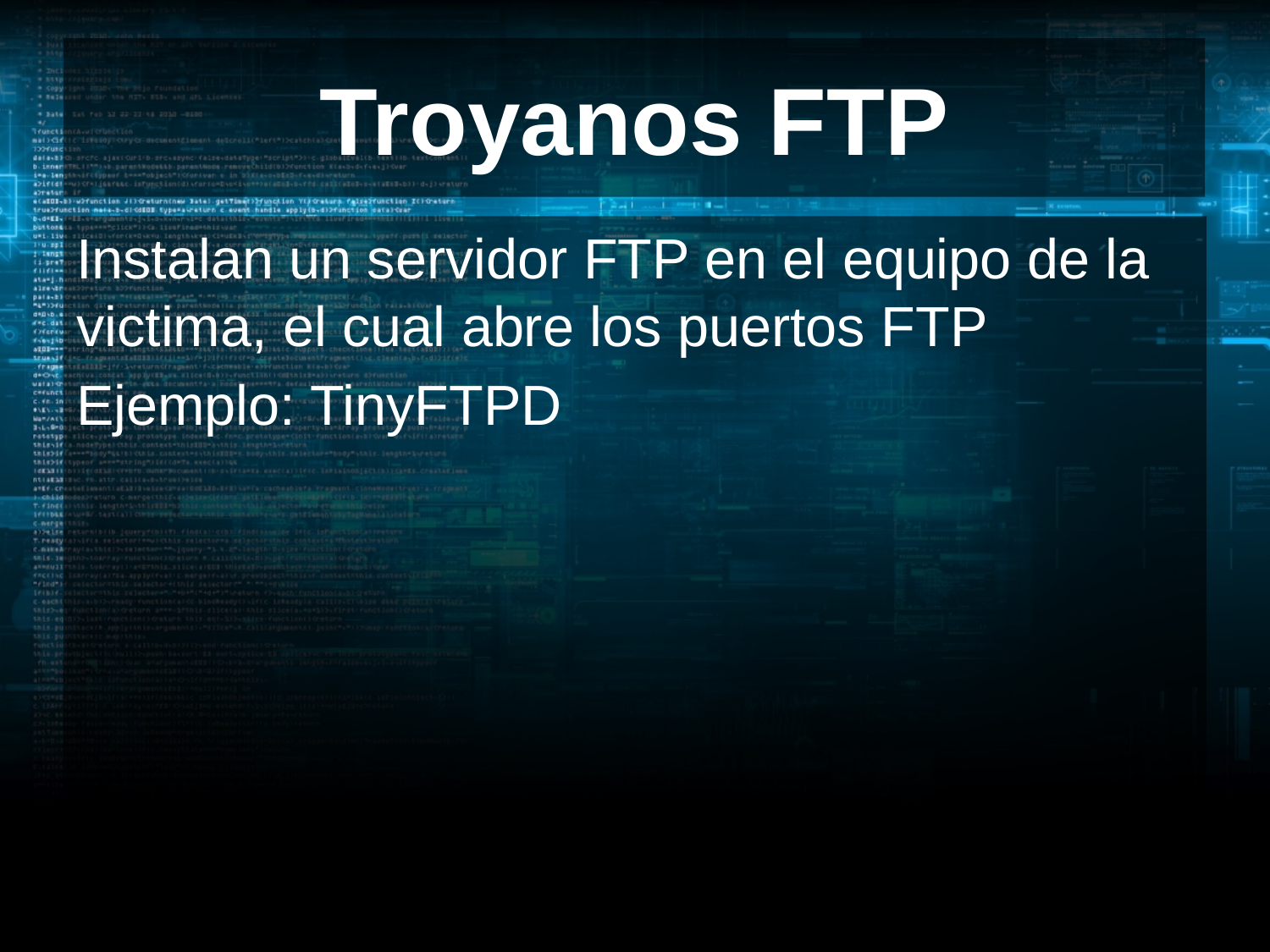

# Troyanos FTP
Instalan un servidor FTP en el equipo de la victima, el cual abre los puertos FTP
Ejemplo: TinyFTPD